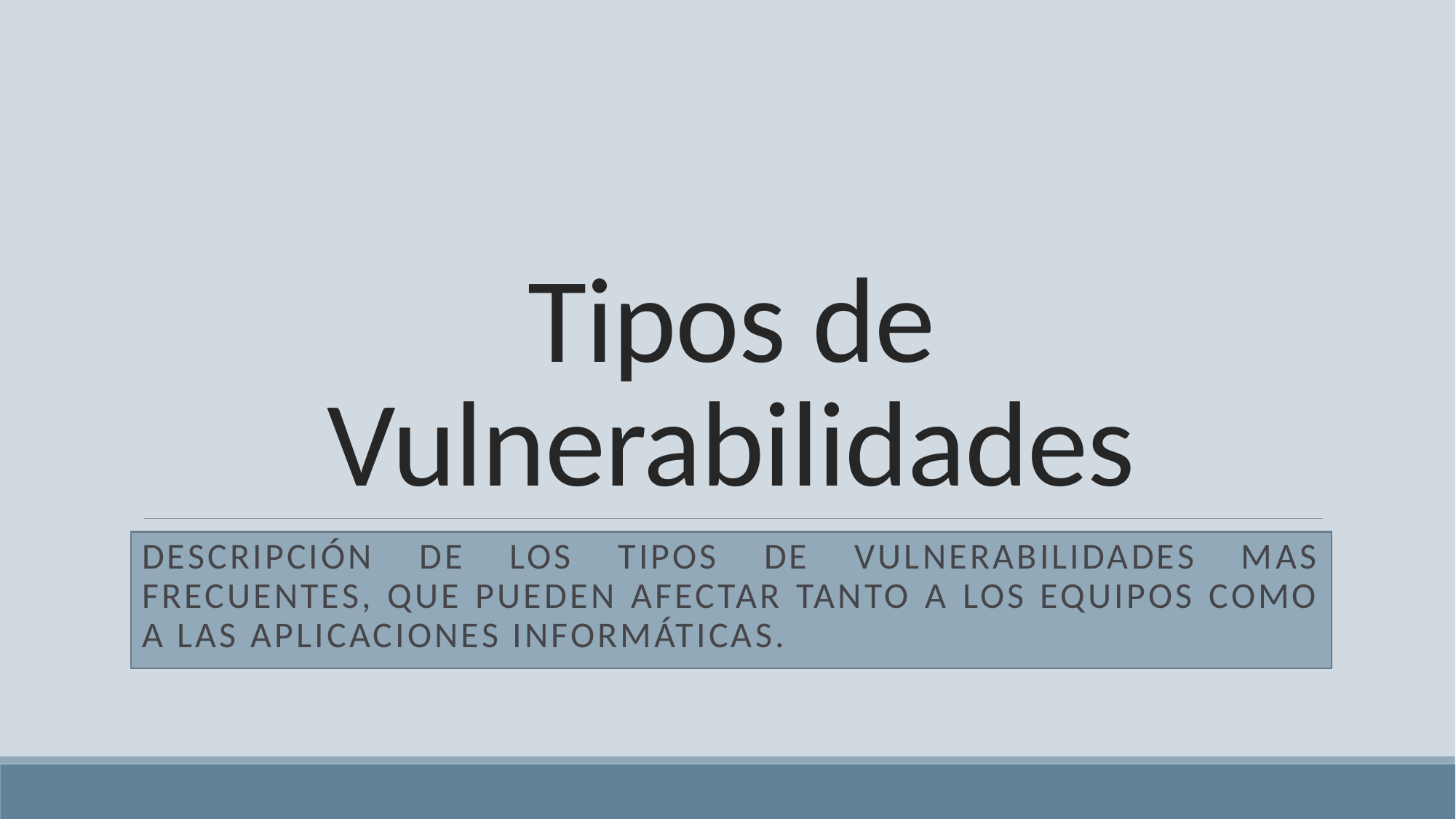

# Tipos de Vulnerabilidades
Descripción de los tipos de vulnerabilidades mas frecuentes, que pueden afectar tanto a los equipos como a las aplicaciones informáticas.